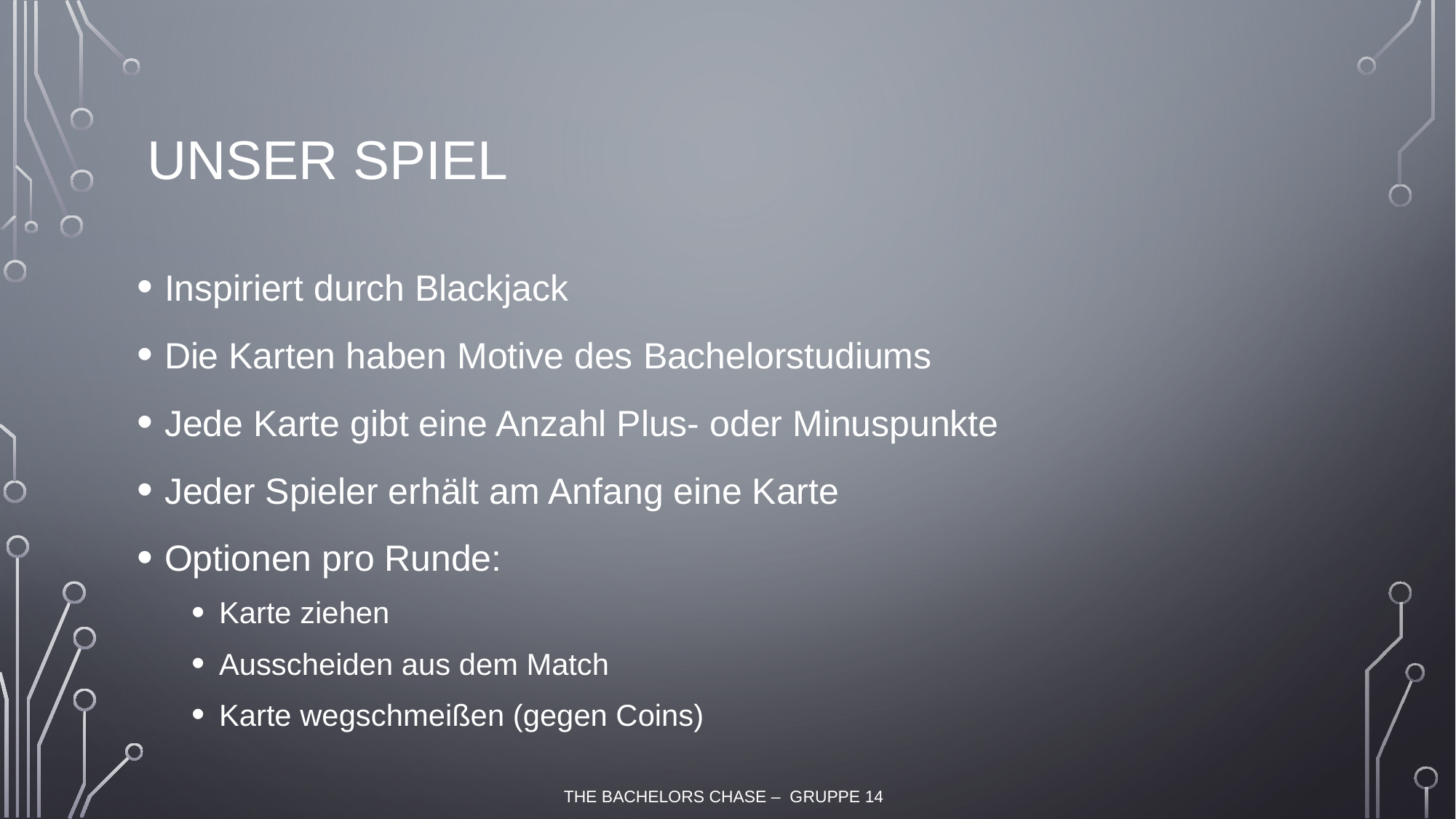

# Unser Spiel
Inspiriert durch Blackjack
Die Karten haben Motive des Bachelorstudiums
Jede Karte gibt eine Anzahl Plus- oder Minuspunkte
Jeder Spieler erhält am Anfang eine Karte
Optionen pro Runde:
Karte ziehen
Ausscheiden aus dem Match
Karte wegschmeißen (gegen Coins)
The Bachelors Chase –  Gruppe 14